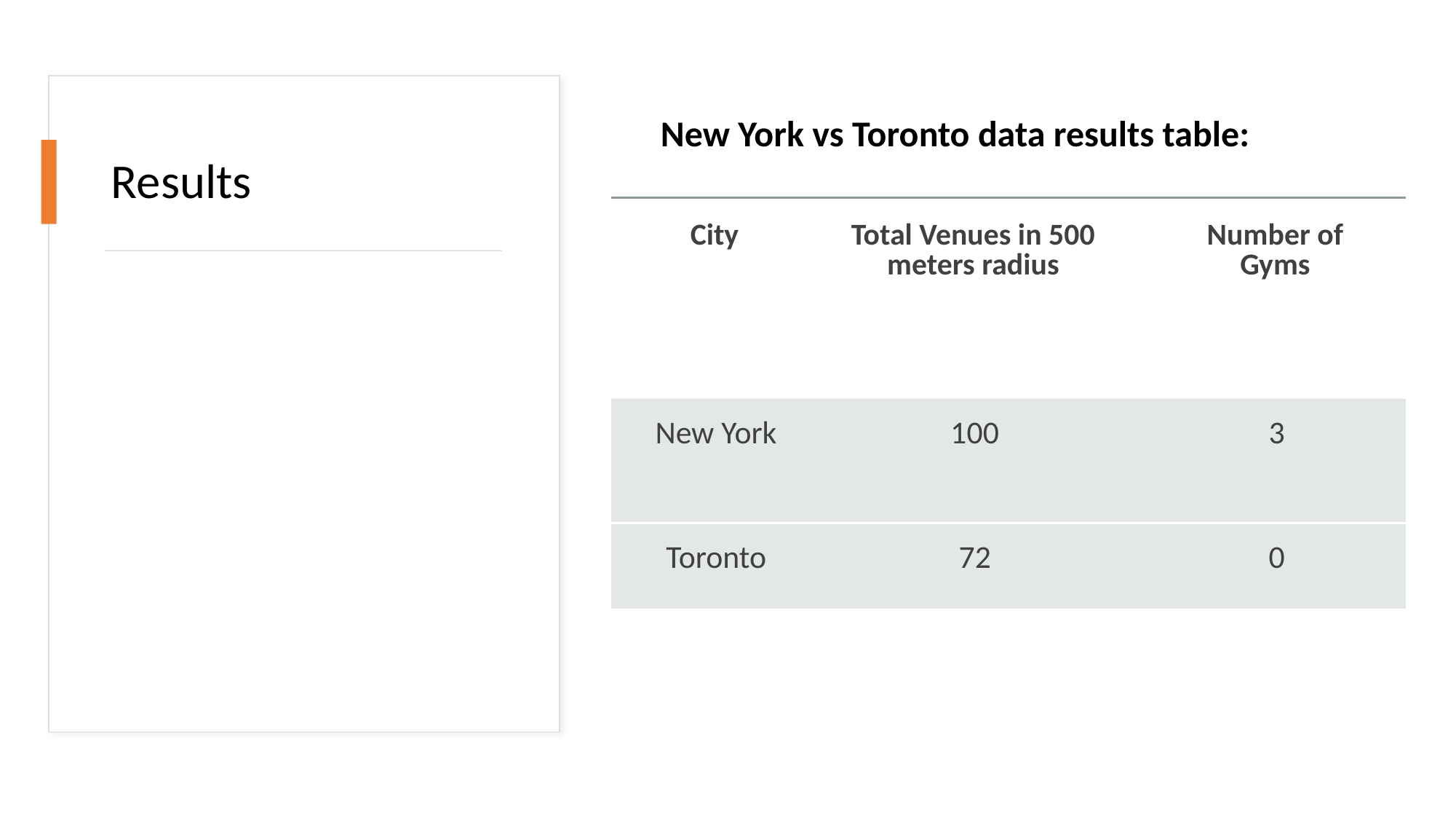

New York vs Toronto data results table:

# Results

| City | Total Venues in 500 meters radius | Number of Gyms |
| --- | --- | --- |
| New York | 100 | 3 |
| Toronto | 72 | 0 |